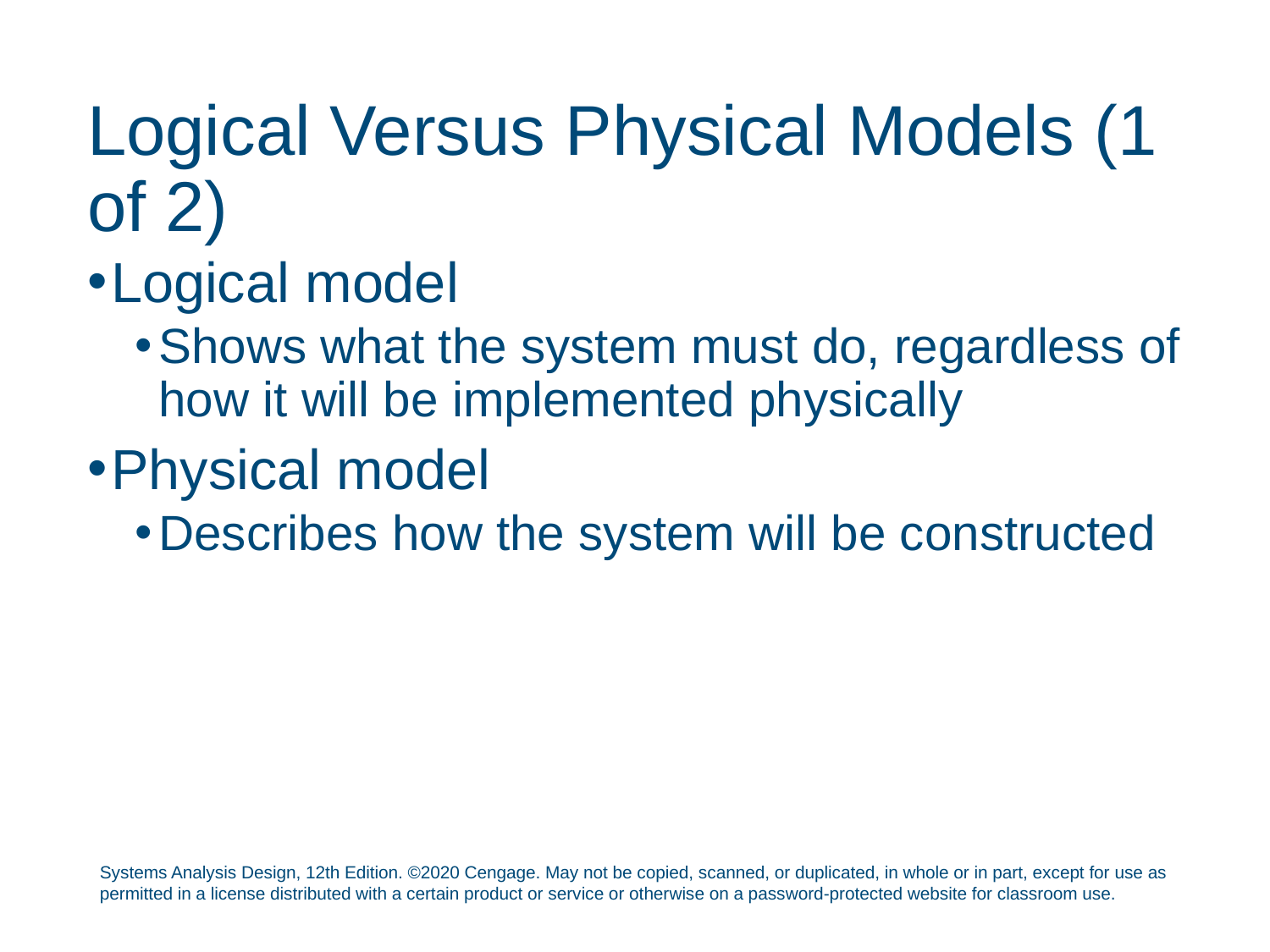

# Logical Versus Physical Models (1 of 2)
Logical model
Shows what the system must do, regardless of how it will be implemented physically
Physical model
Describes how the system will be constructed
Systems Analysis Design, 12th Edition. ©2020 Cengage. May not be copied, scanned, or duplicated, in whole or in part, except for use as permitted in a license distributed with a certain product or service or otherwise on a password-protected website for classroom use.